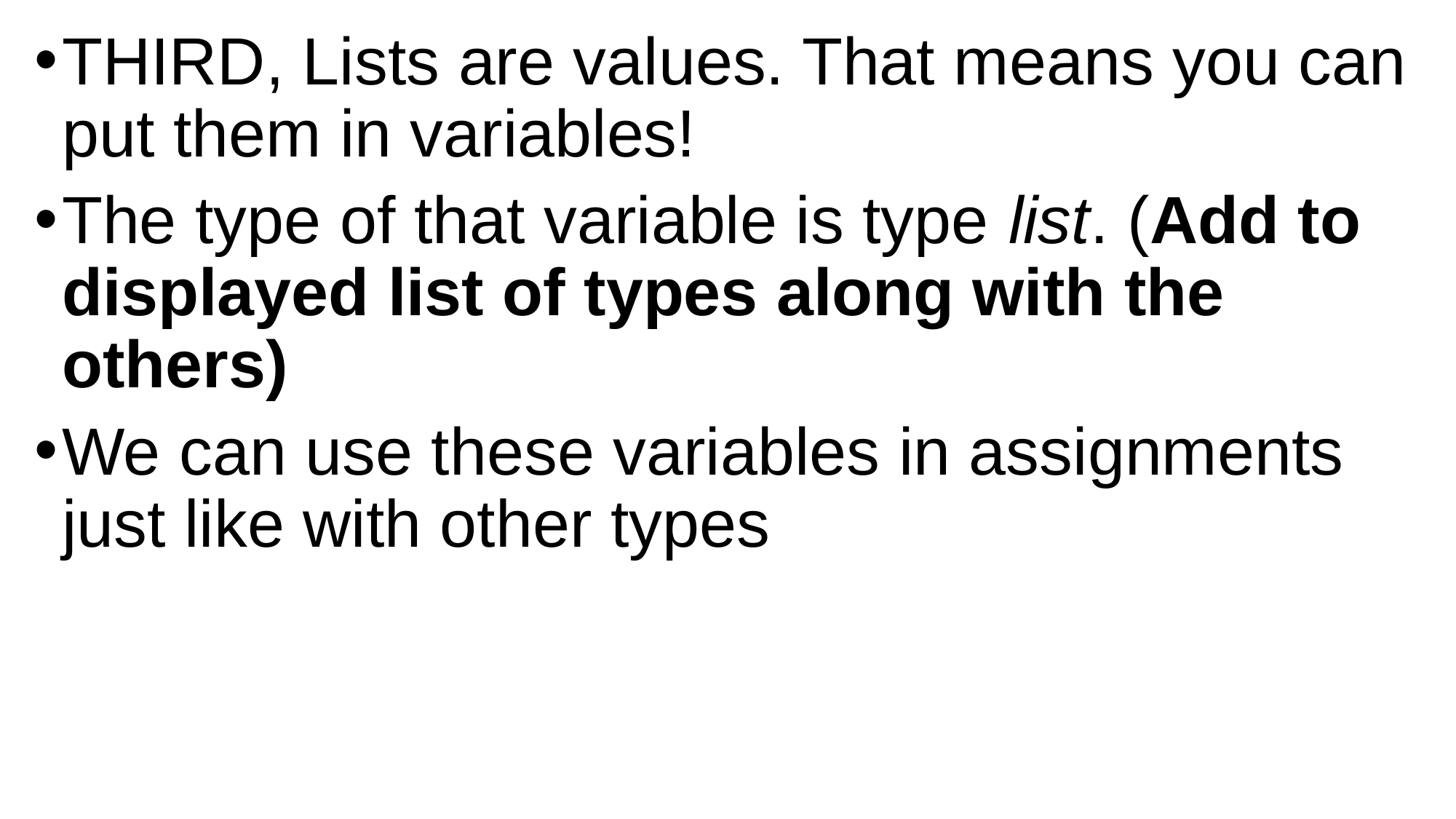

THIRD, Lists are values. That means you can put them in variables!
The type of that variable is type list. (Add to displayed list of types along with the others)
We can use these variables in assignments just like with other types